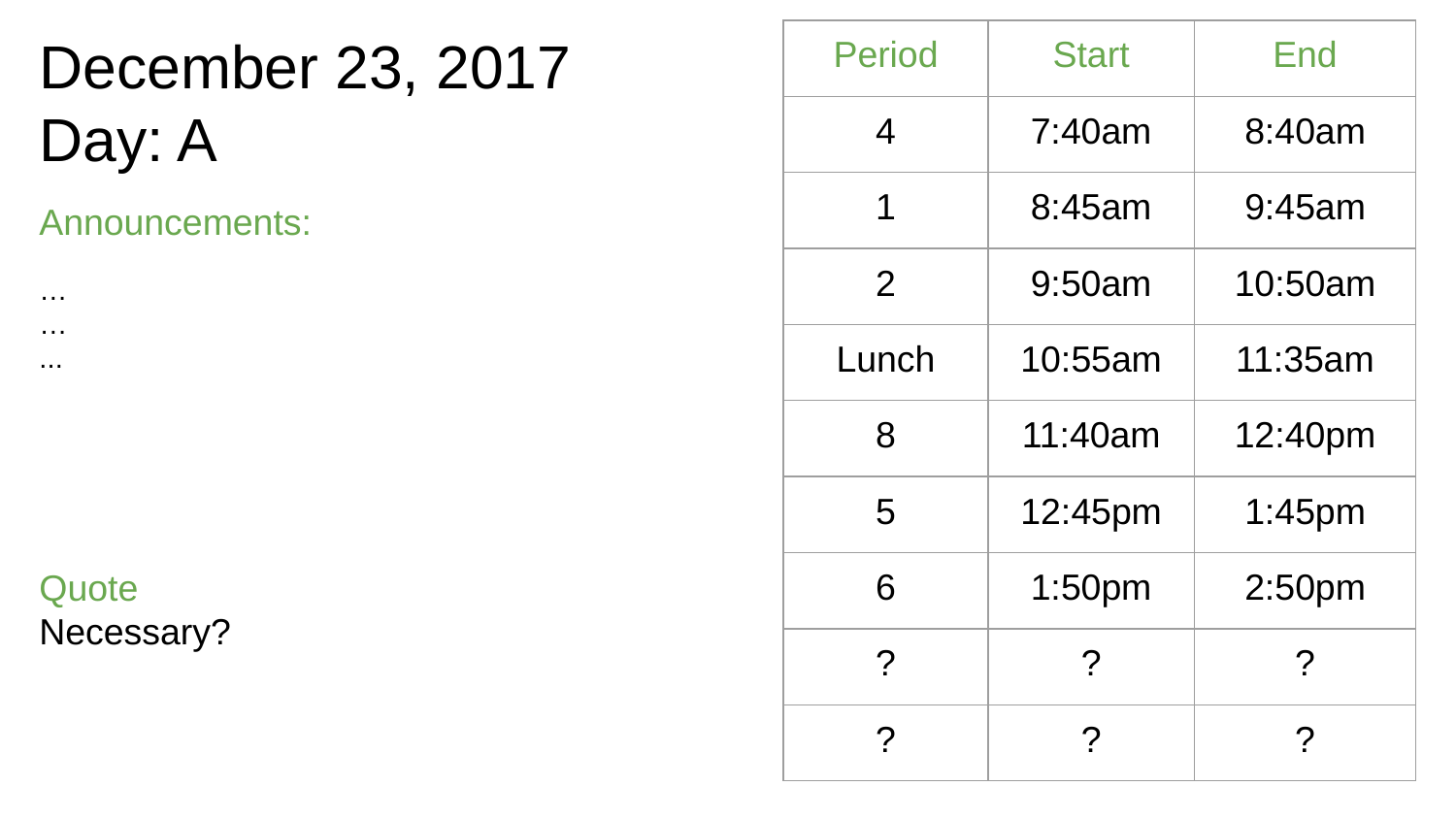

# December 23, 2017
Day: A
| Period | Start | End |
| --- | --- | --- |
| 4 | 7:40am | 8:40am |
| 1 | 8:45am | 9:45am |
| 2 | 9:50am | 10:50am |
| Lunch | 10:55am | 11:35am |
| 8 | 11:40am | 12:40pm |
| 5 | 12:45pm | 1:45pm |
| 6 | 1:50pm | 2:50pm |
| ? | ? | ? |
| ? | ? | ? |
Announcements:

…
…
...
Quote
Necessary?